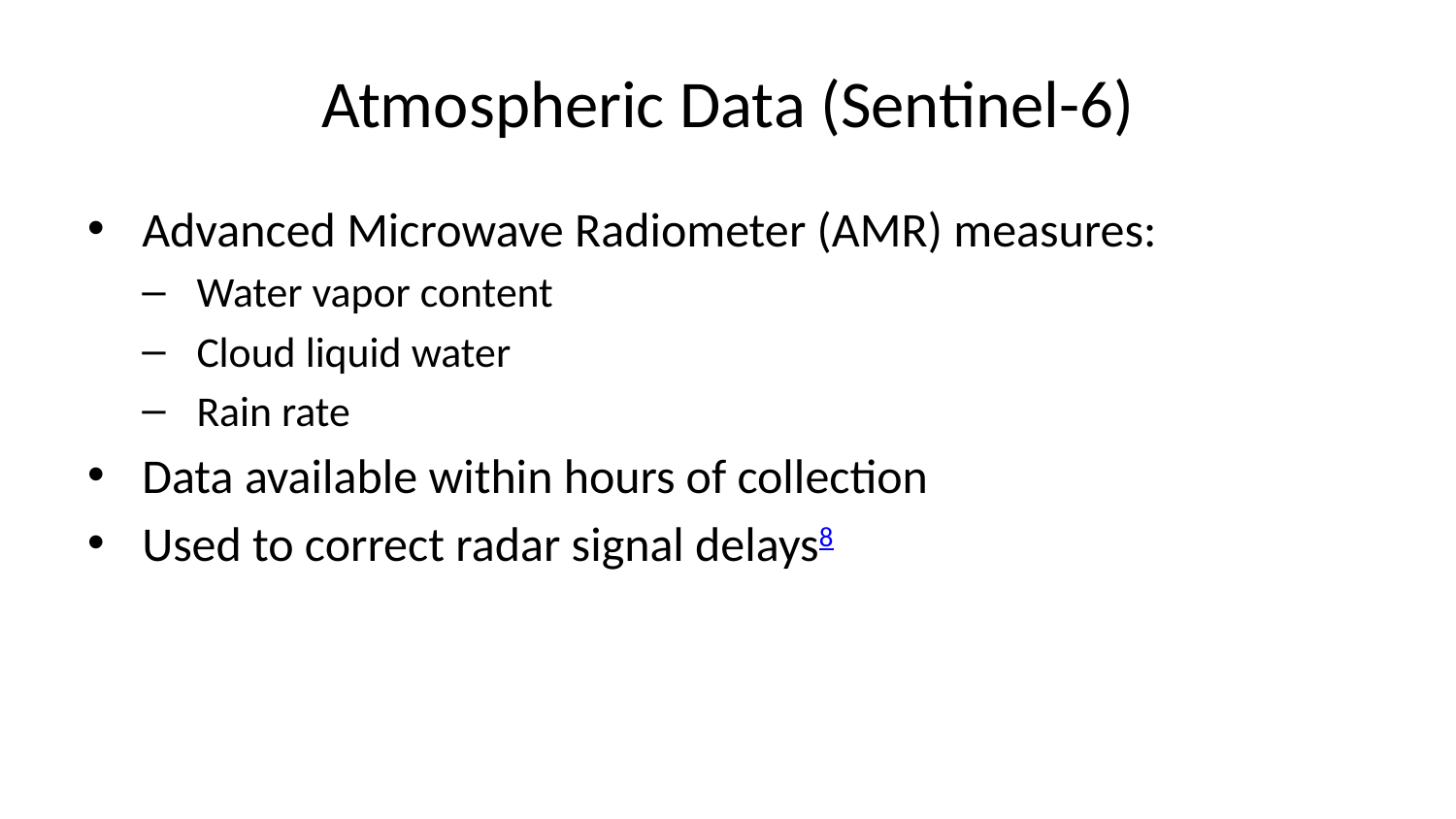

# Atmospheric Data (Sentinel-6)
Advanced Microwave Radiometer (AMR) measures:
Water vapor content
Cloud liquid water
Rain rate
Data available within hours of collection
Used to correct radar signal delays8